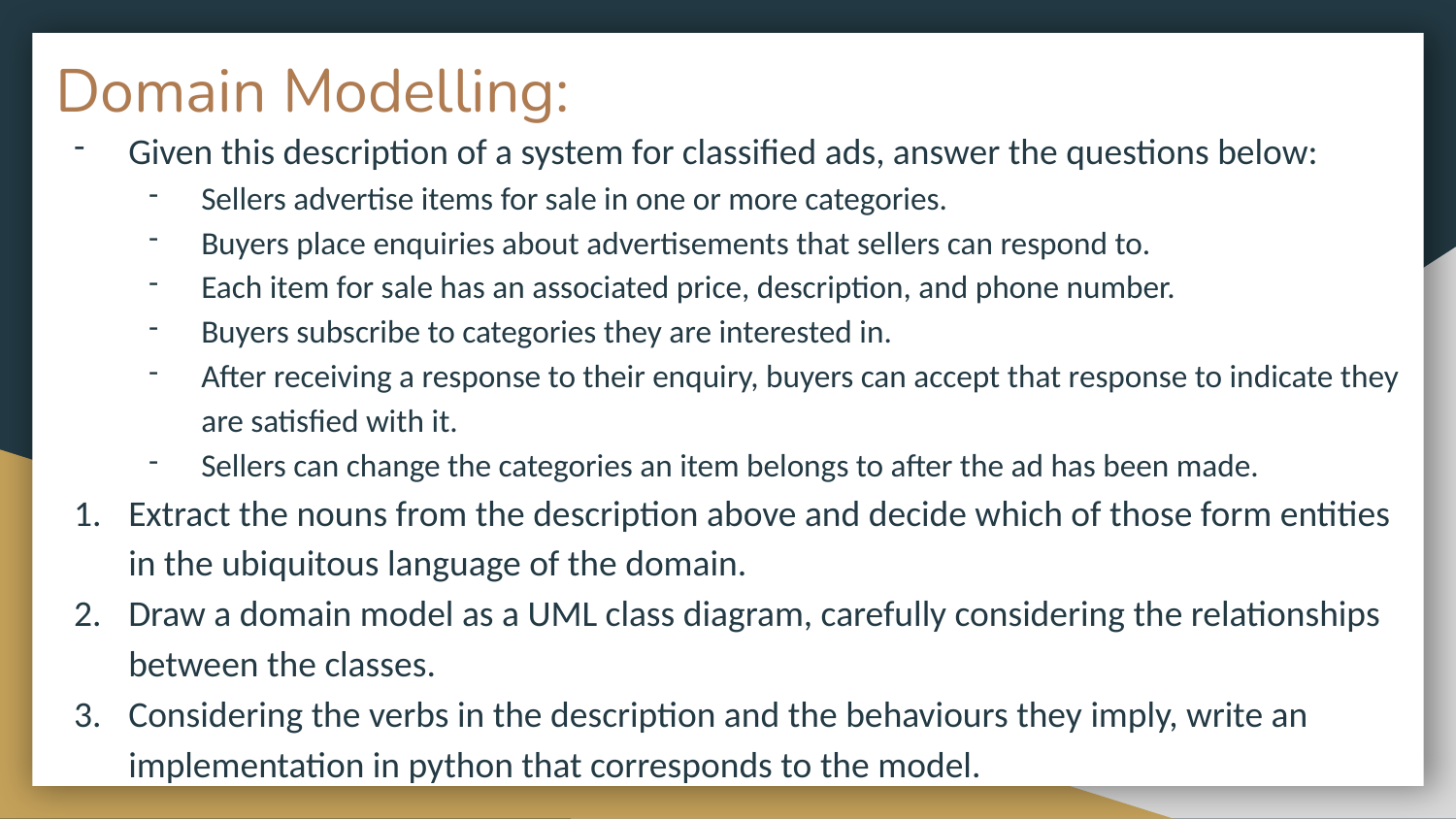

# Domain Modelling:
Given this description of a system for classified ads, answer the questions below:
Sellers advertise items for sale in one or more categories.
Buyers place enquiries about advertisements that sellers can respond to.
Each item for sale has an associated price, description, and phone number.
Buyers subscribe to categories they are interested in.
After receiving a response to their enquiry, buyers can accept that response to indicate they are satisfied with it.
Sellers can change the categories an item belongs to after the ad has been made.
Extract the nouns from the description above and decide which of those form entities in the ubiquitous language of the domain.
Draw a domain model as a UML class diagram, carefully considering the relationships between the classes.
Considering the verbs in the description and the behaviours they imply, write an implementation in python that corresponds to the model.